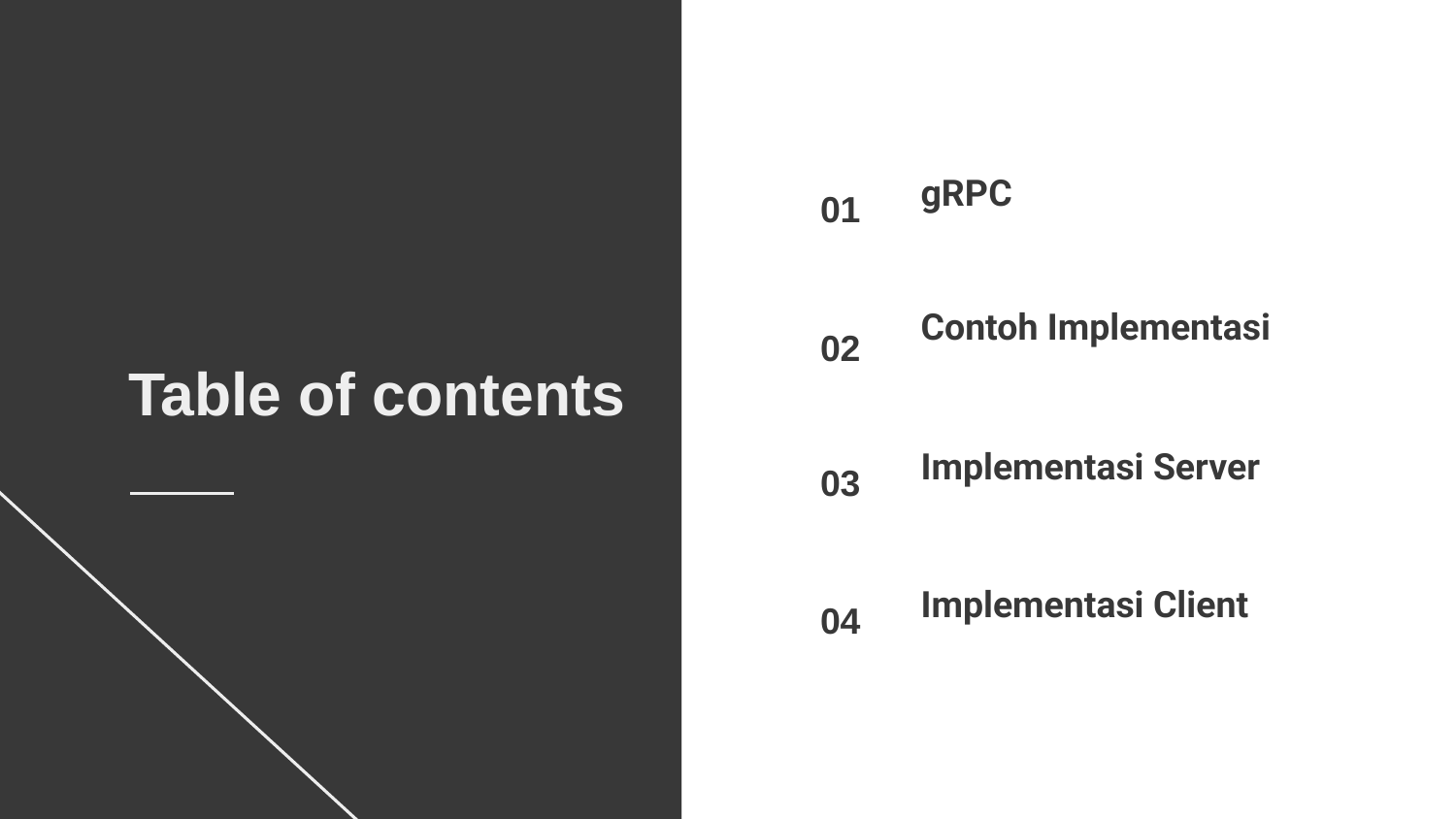

gRPC
01
# Contoh Implementasi
02
Table of contents
Implementasi Server
03
Implementasi Client
04